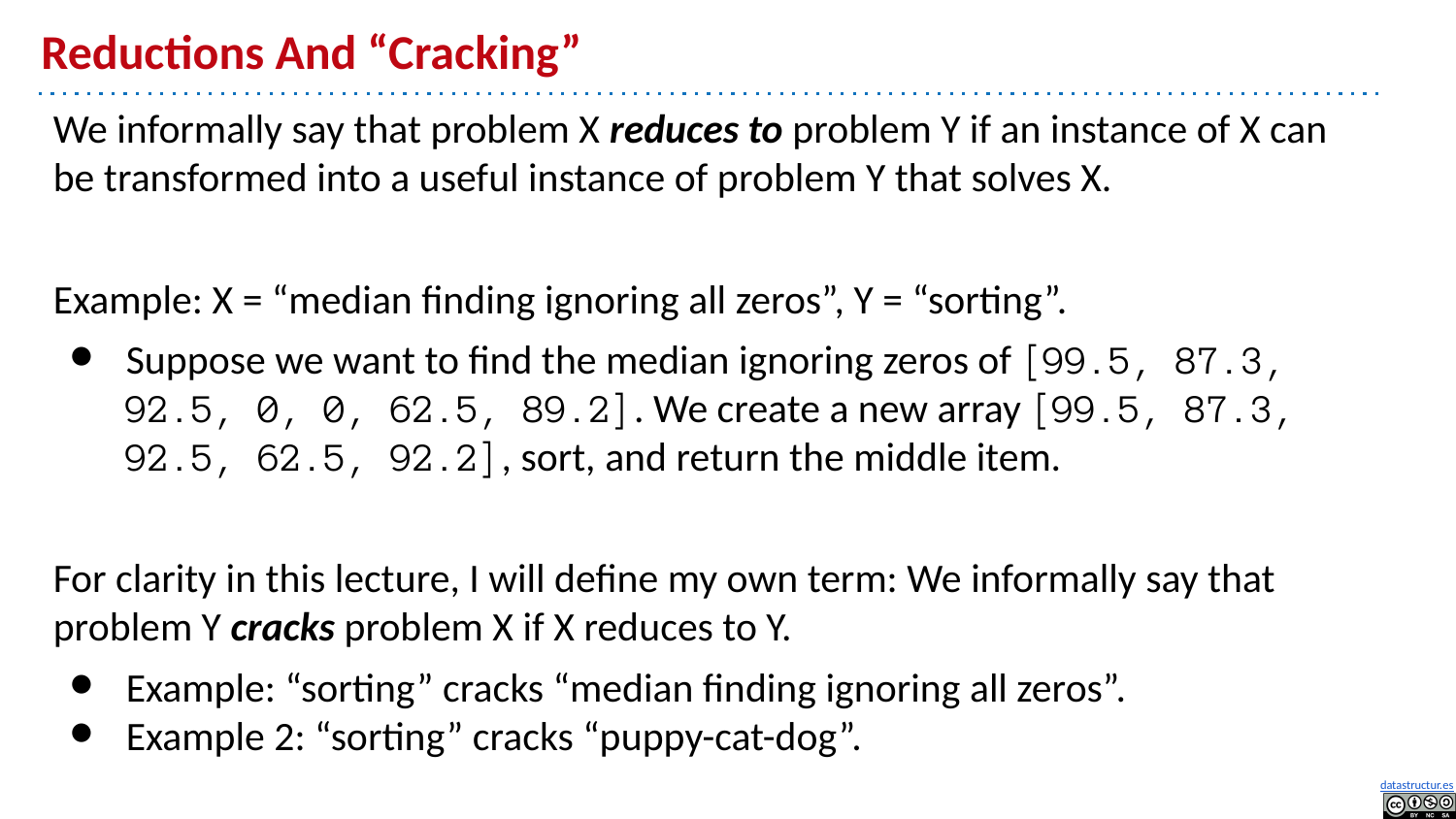

# Reductions And “Cracking”
We informally say that problem X reduces to problem Y if an instance of X can be transformed into a useful instance of problem Y that solves X.

Example: X = “median finding ignoring all zeros”, Y = “sorting”.
Suppose we want to find the median ignoring zeros of [99.5, 87.3, 92.5, 0, 0, 62.5, 89.2]. We create a new array [99.5, 87.3, 92.5, 62.5, 92.2], sort, and return the middle item.

For clarity in this lecture, I will define my own term: We informally say that problem Y cracks problem X if X reduces to Y.
Example: “sorting” cracks “median finding ignoring all zeros”.
Example 2: “sorting” cracks “puppy-cat-dog”.